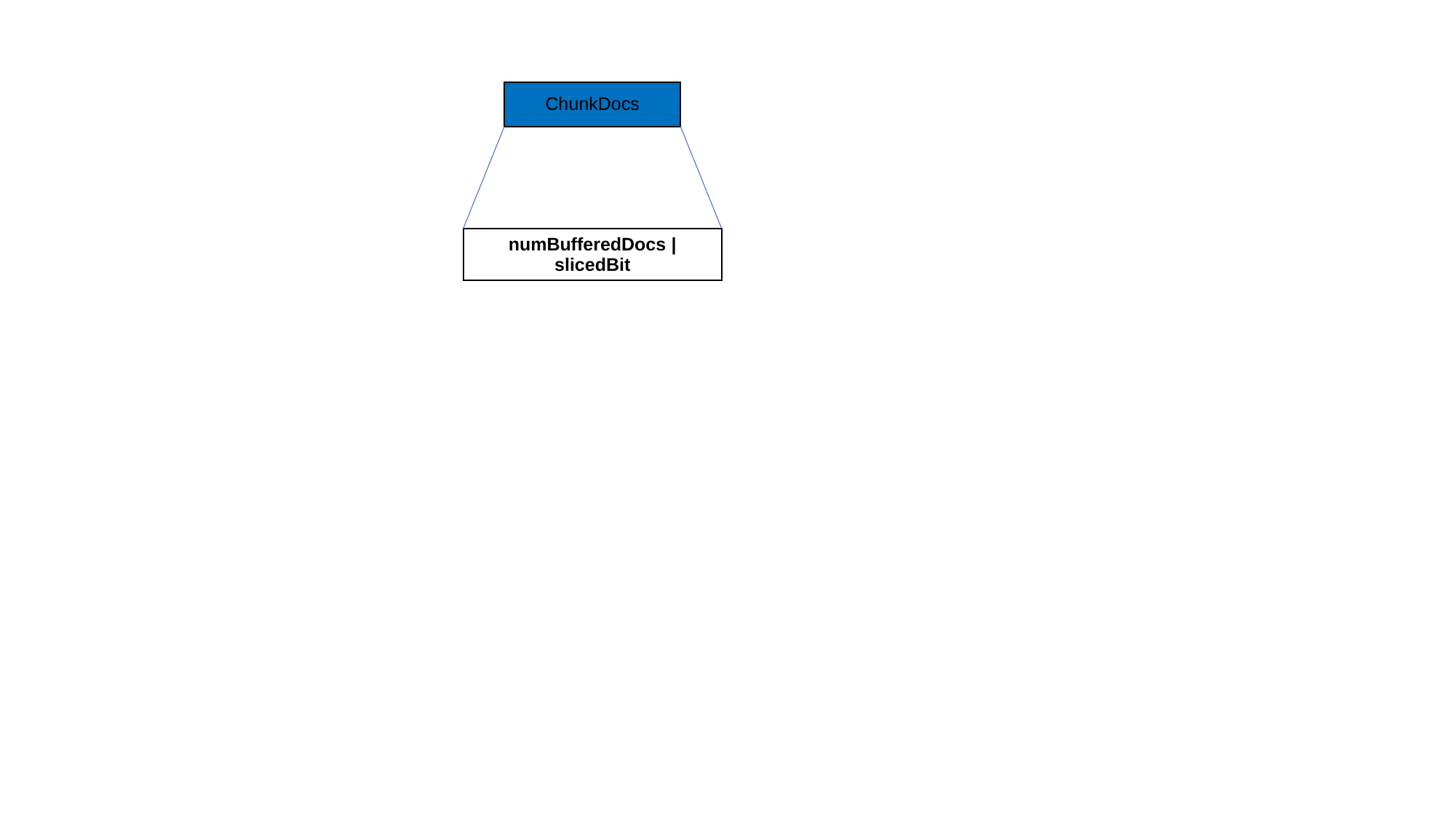

| ChunkDocs |
| --- |
| numBufferedDocs | slicedBit |
| --- |